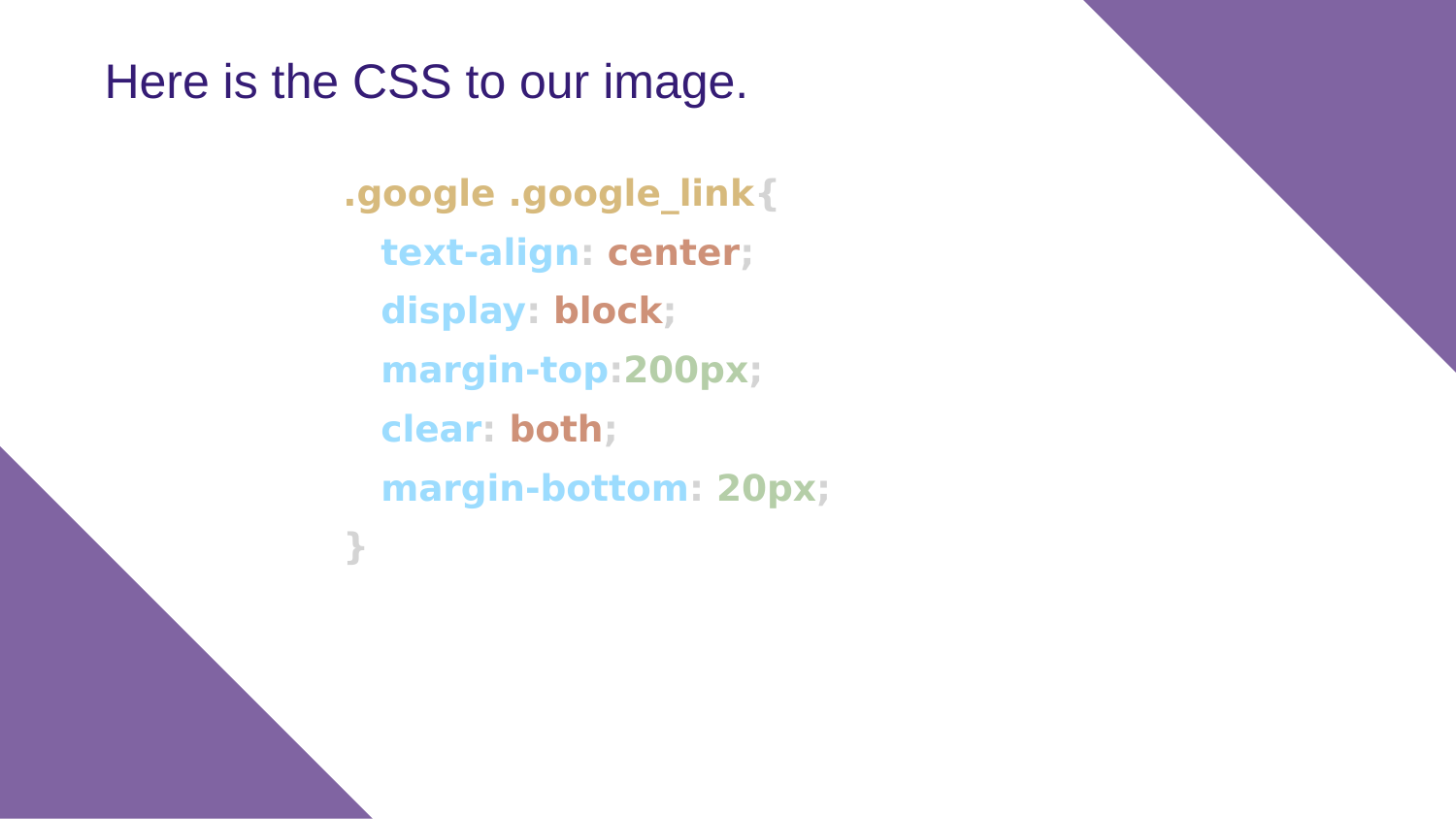

Here is the CSS to our image.
.google .google_link{
   text-align: center;
   display: block;
   margin-top:200px;
   clear: both;
   margin-bottom: 20px;
}